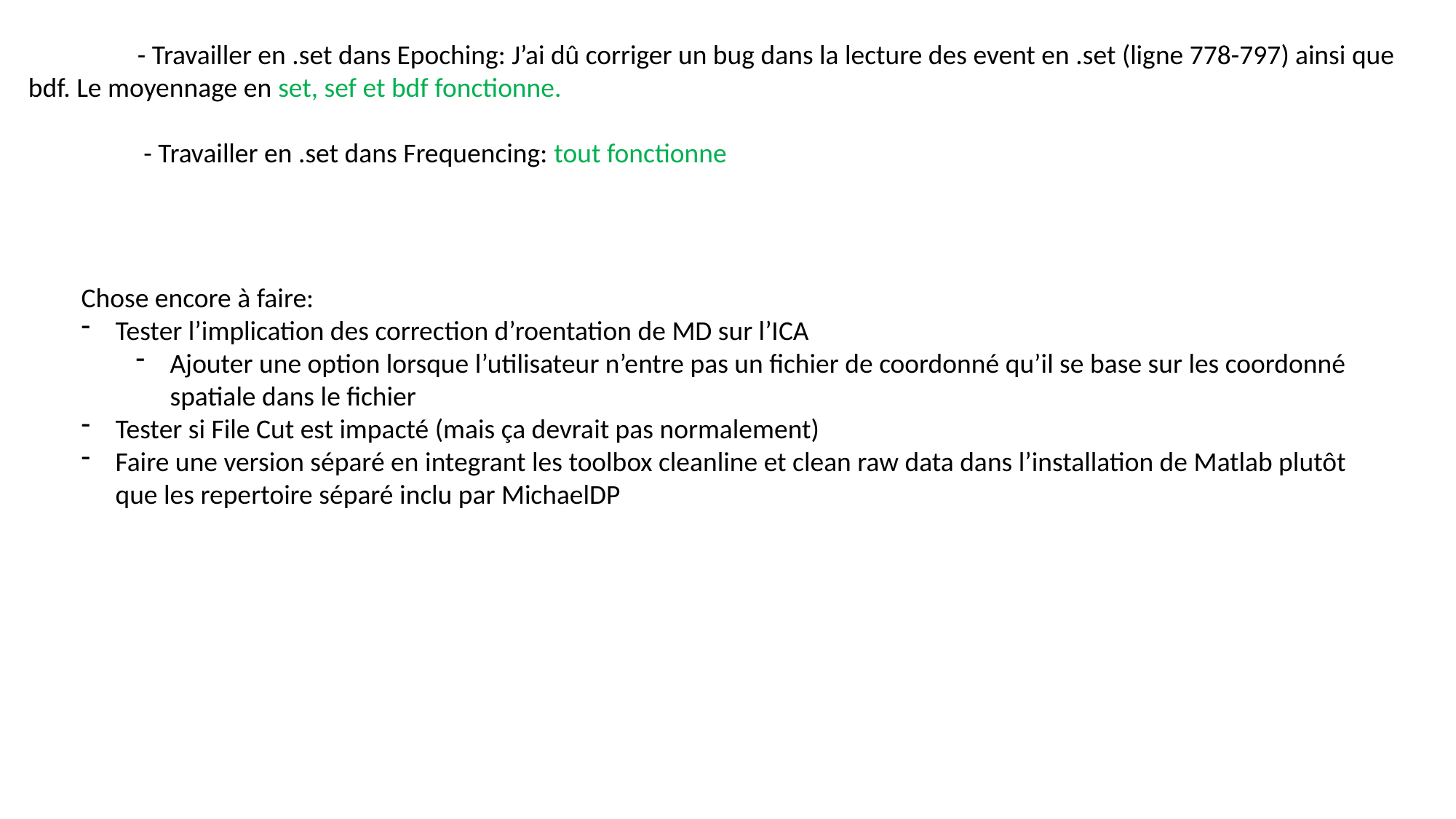

- Travailler en .set dans Epoching: J’ai dû corriger un bug dans la lecture des event en .set (ligne 778-797) ainsi que bdf. Le moyennage en set, sef et bdf fonctionne.

	 - Travailler en .set dans Frequencing: tout fonctionne
Chose encore à faire:
Tester l’implication des correction d’roentation de MD sur l’ICA
Ajouter une option lorsque l’utilisateur n’entre pas un fichier de coordonné qu’il se base sur les coordonné spatiale dans le fichier
Tester si File Cut est impacté (mais ça devrait pas normalement)
Faire une version séparé en integrant les toolbox cleanline et clean raw data dans l’installation de Matlab plutôt que les repertoire séparé inclu par MichaelDP